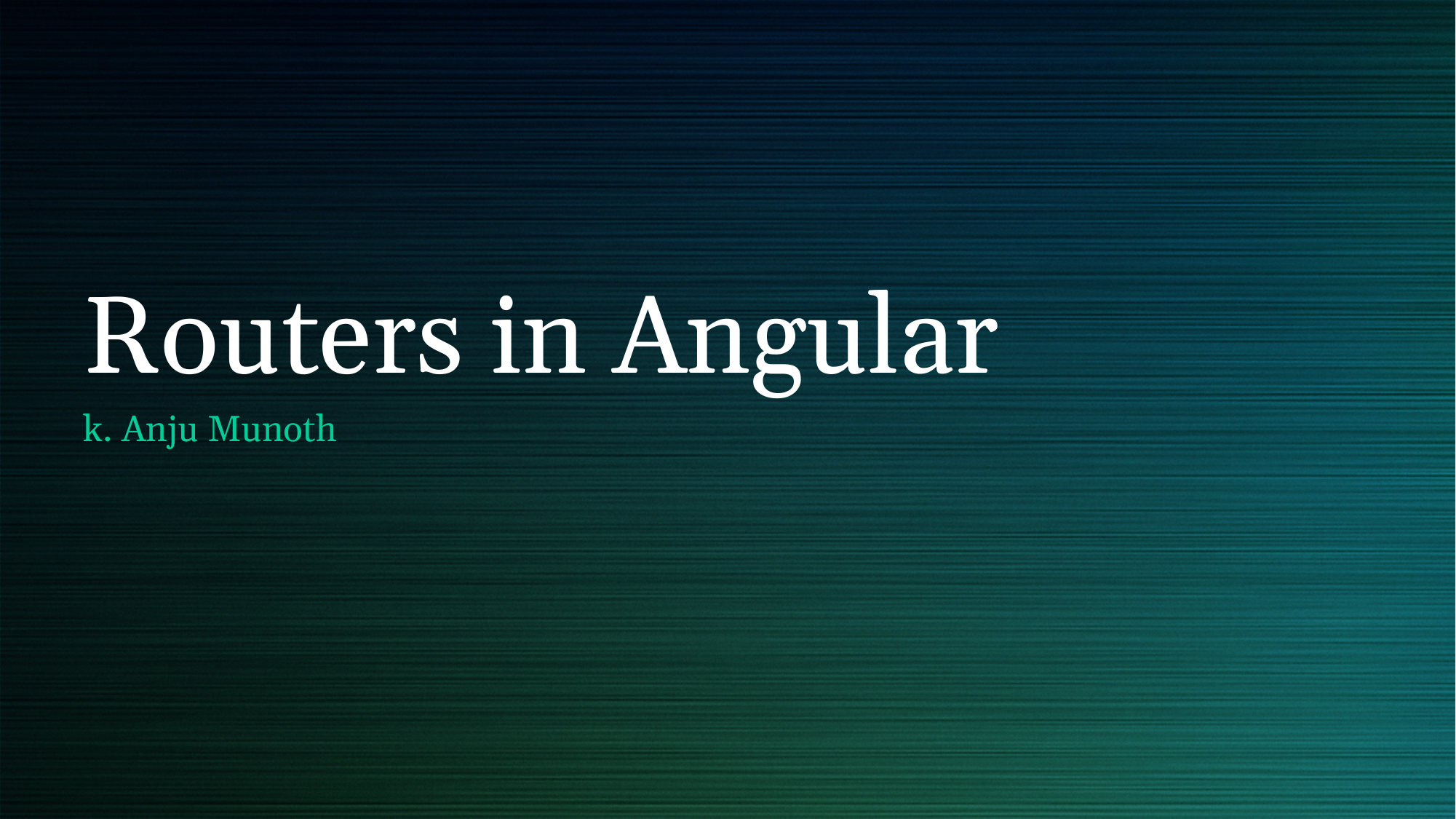

# Routers in Angular
k. Anju Munoth